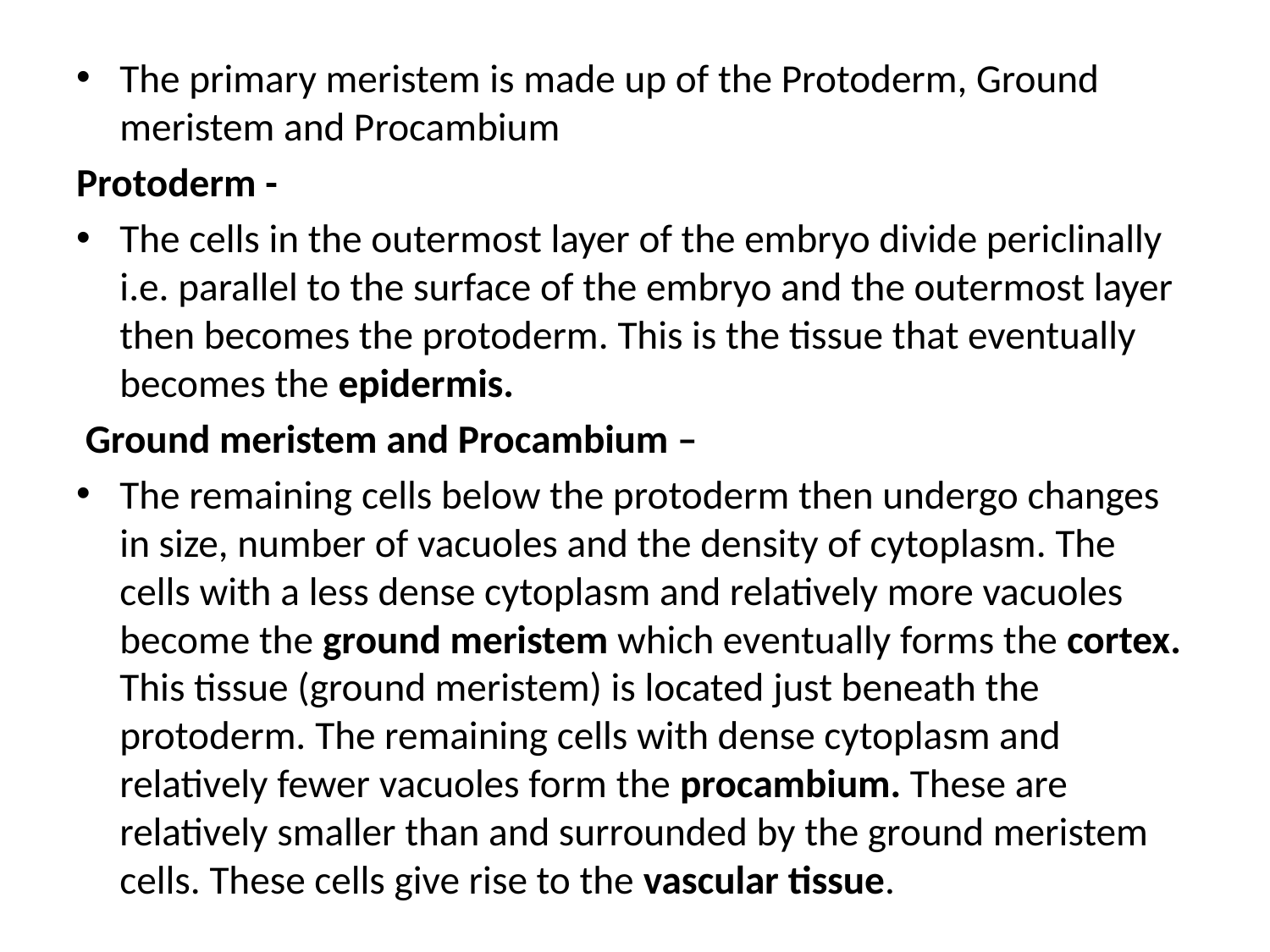

The primary meristem is made up of the Protoderm, Ground meristem and Procambium
Protoderm -
The cells in the outermost layer of the embryo divide periclinally i.e. parallel to the surface of the embryo and the outermost layer then becomes the protoderm. This is the tissue that eventually becomes the epidermis.
 Ground meristem and Procambium –
The remaining cells below the protoderm then undergo changes in size, number of vacuoles and the density of cytoplasm. The cells with a less dense cytoplasm and relatively more vacuoles become the ground meristem which eventually forms the cortex. This tissue (ground meristem) is located just beneath the protoderm. The remaining cells with dense cytoplasm and relatively fewer vacuoles form the procambium. These are relatively smaller than and surrounded by the ground meristem cells. These cells give rise to the vascular tissue.